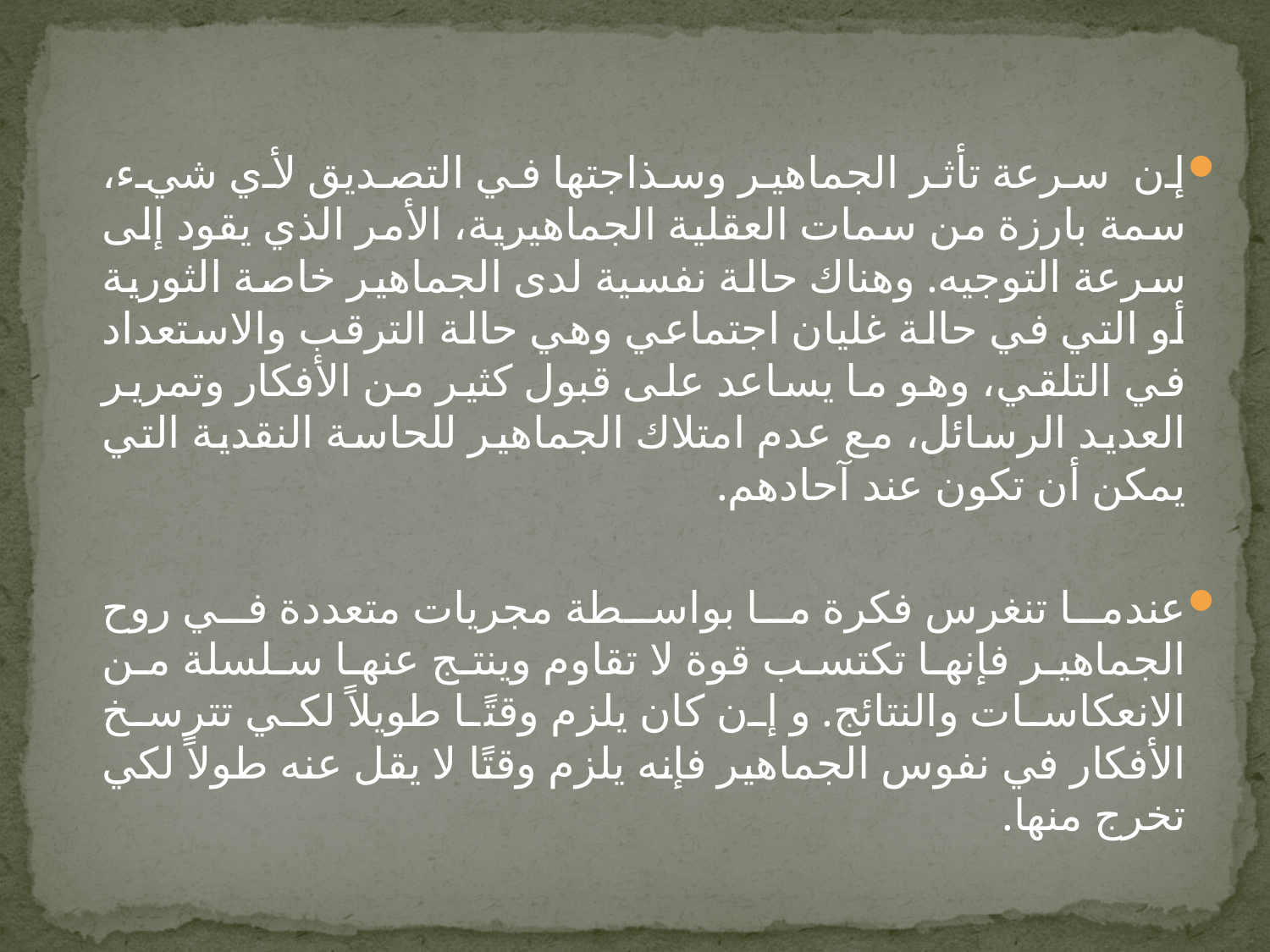

إن  سرعة تأثر الجماهير وسذاجتها في التصديق لأي شيء، سمة بارزة من سمات العقلية الجماهيرية، الأمر الذي يقود إلى سرعة التوجيه. وهناك حالة نفسية لدى الجماهير خاصة الثورية أو التي في حالة غليان اجتماعي وهي حالة الترقب والاستعداد في التلقي، وهو ما يساعد على قبول كثير من الأفكار وتمرير العديد الرسائل، مع عدم امتلاك الجماهير للحاسة النقدية التي يمكن أن تكون عند آحادهم.

عندما تنغرس فكرة ما بواسطة مجريات متعددة في روح الجماهير فإنها تكتسب قوة لا تقاوم وينتج عنها سلسلة من الانعكاسات والنتائج. و إن كان يلزم وقتًا طويلاً لكي تترسخ الأفكار في نفوس الجماهير فإنه يلزم وقتًا لا يقل عنه طولاً لكي تخرج منها.